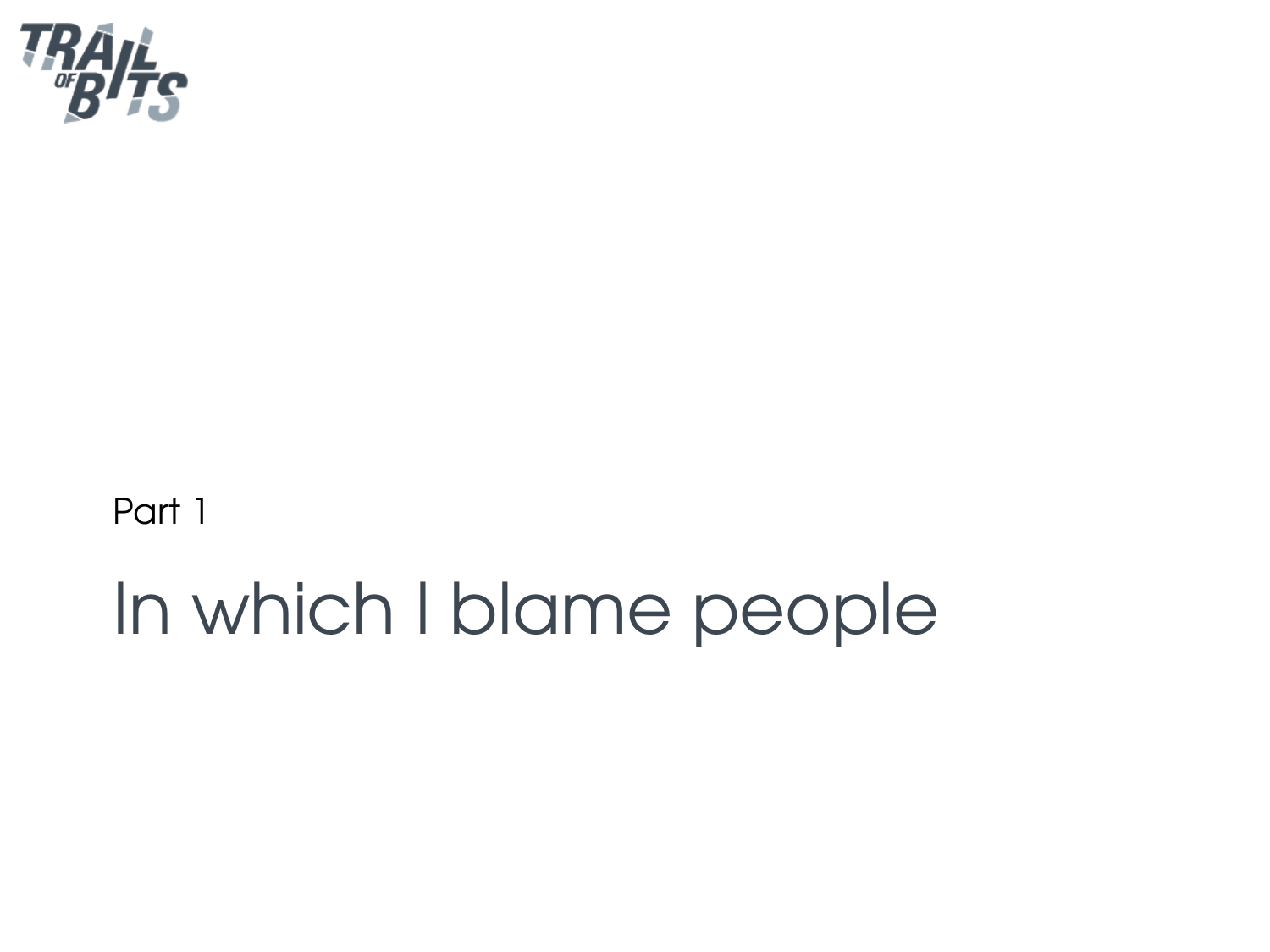

Part 1
# In which I blame people